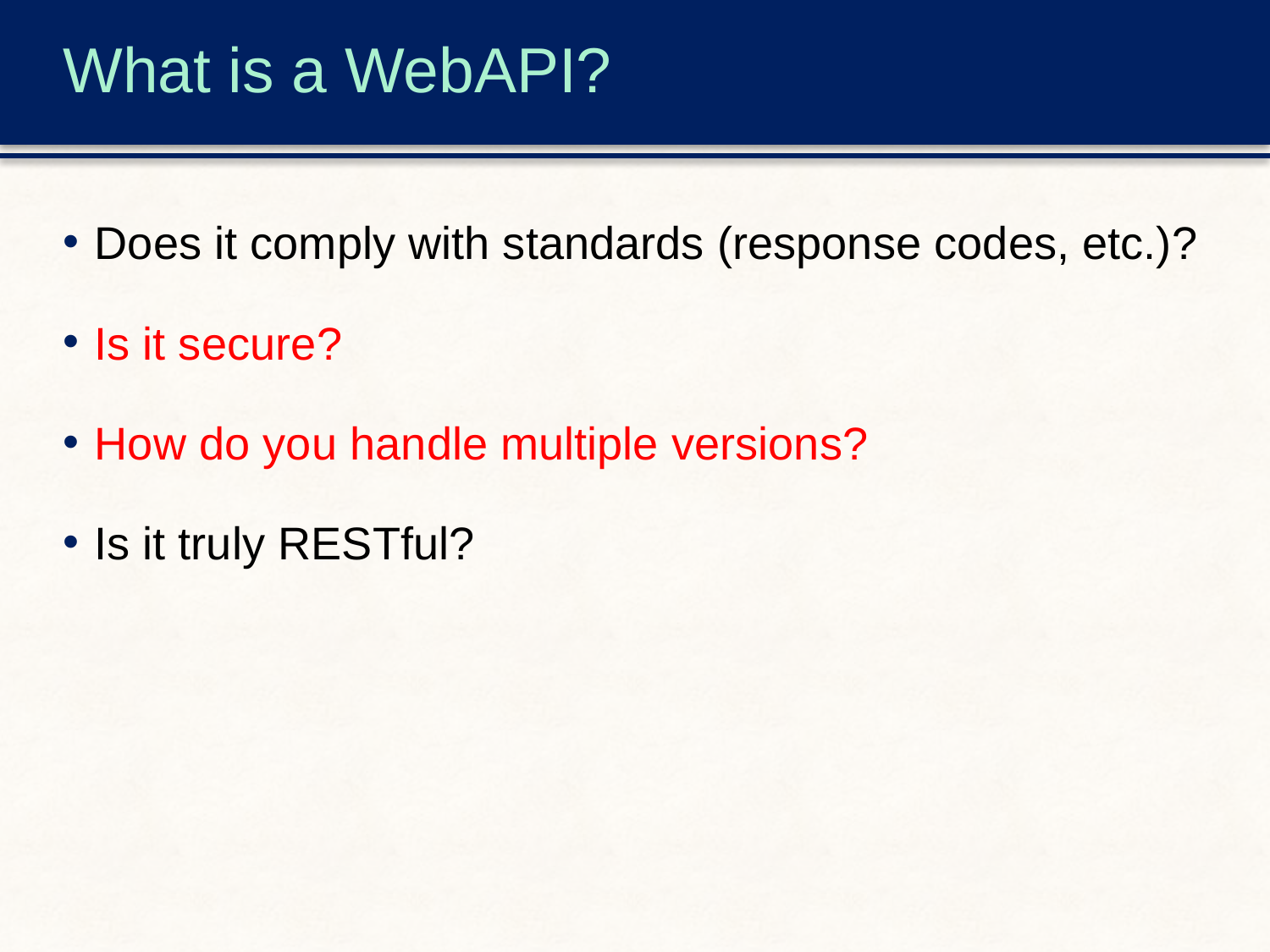

# What is a WebAPI?
Does it comply with standards (response codes, etc.)?
Is it secure?
How do you handle multiple versions?
Is it truly RESTful?